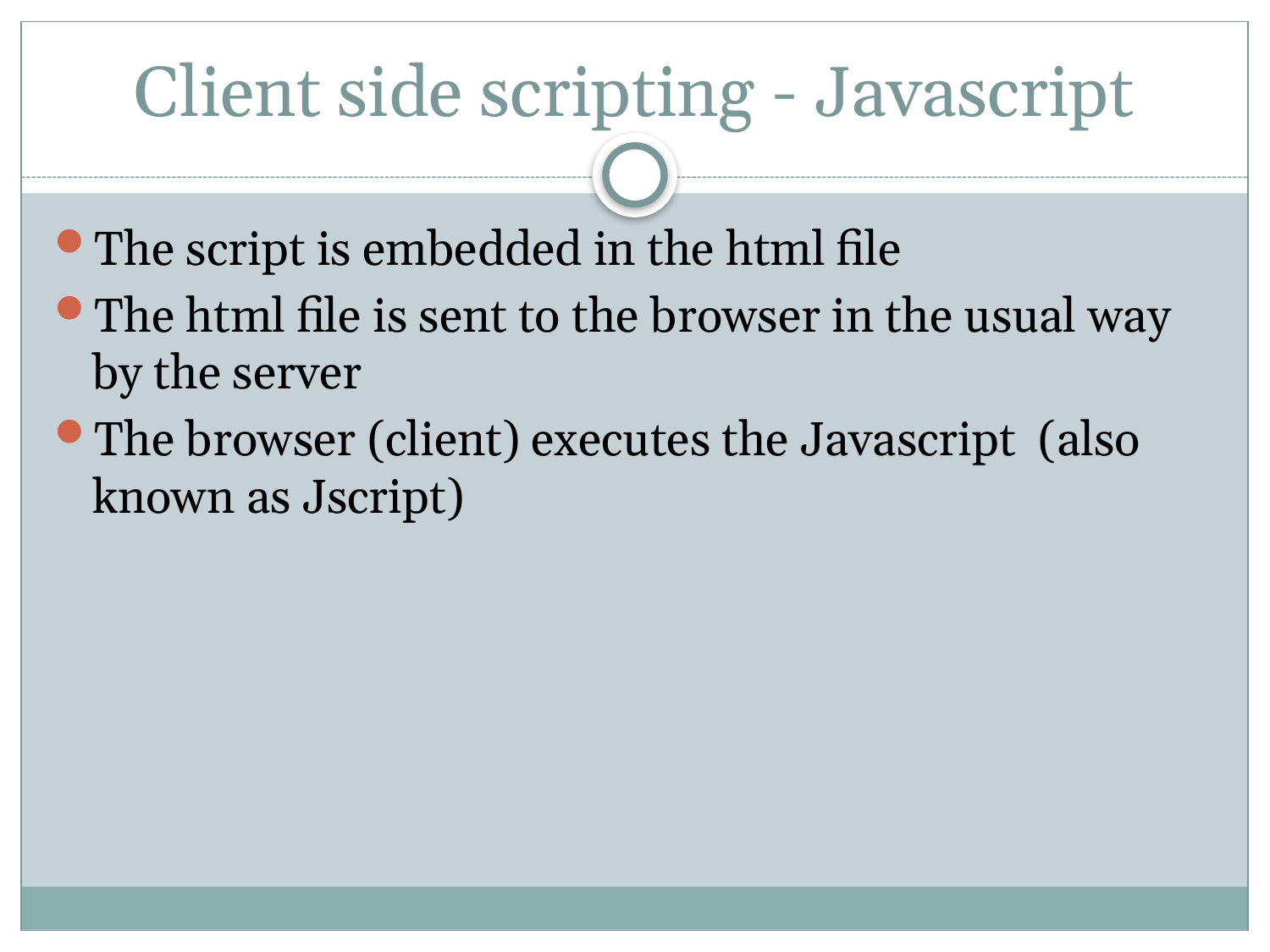

# Client side scripting - Javascript
The script is embedded in the html file
The html file is sent to the browser in the usual way by the server
The browser (client) executes the Javascript  (also known as Jscript)